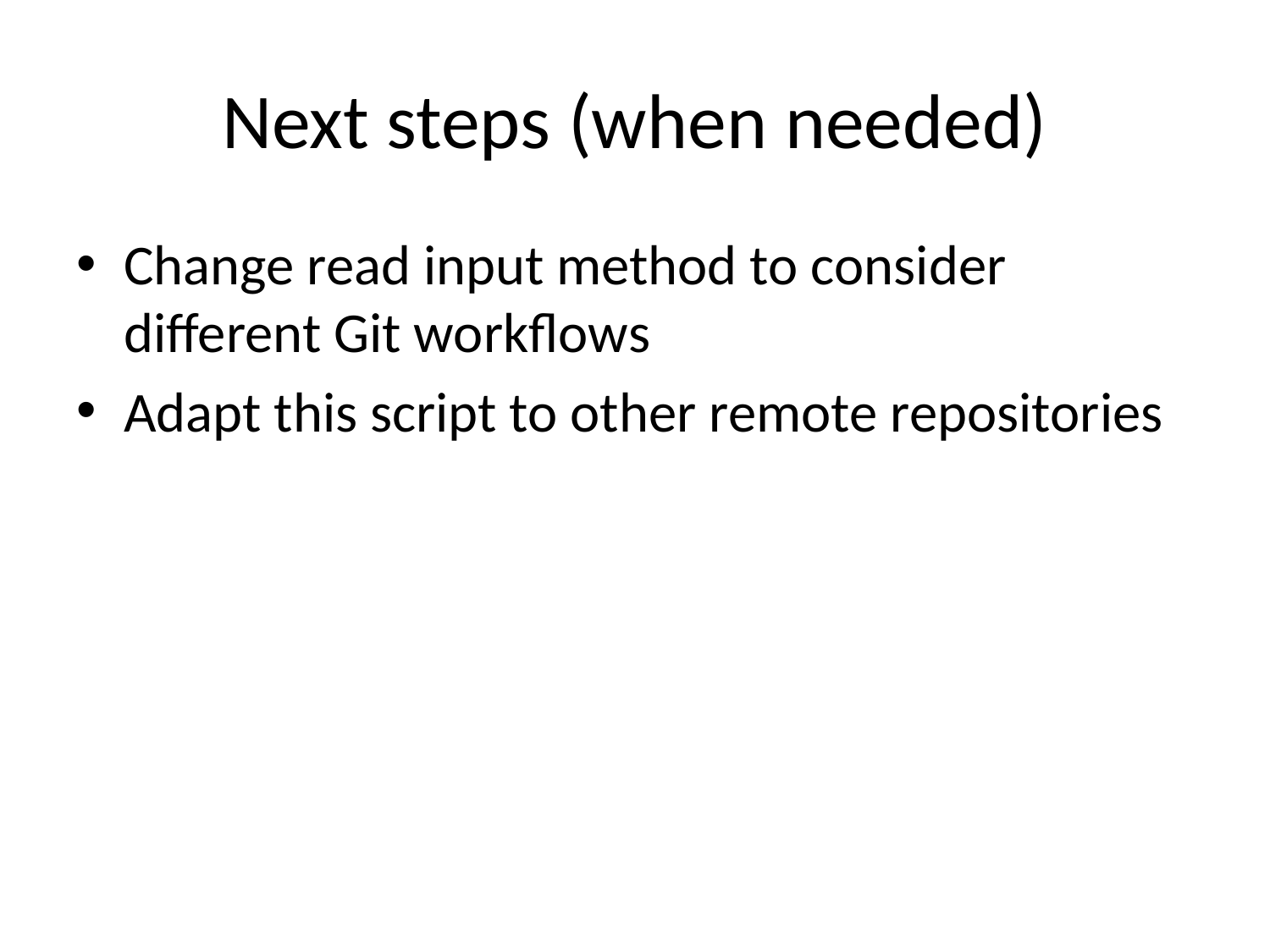

# Next steps (when needed)
Change read input method to consider different Git workflows
Adapt this script to other remote repositories